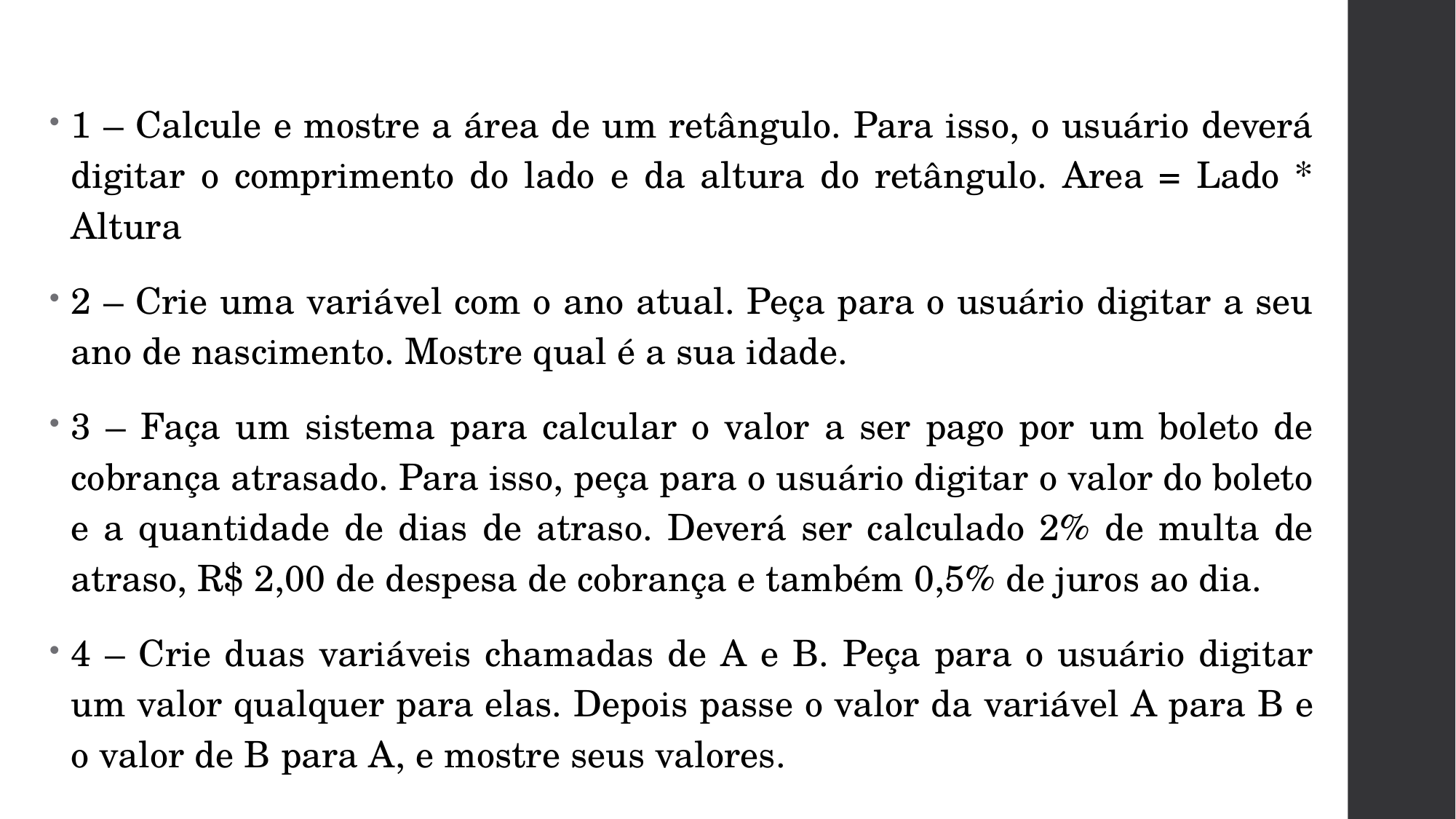

1 – Calcule e mostre a área de um retângulo. Para isso, o usuário deverá digitar o comprimento do lado e da altura do retângulo. Area = Lado * Altura
2 – Crie uma variável com o ano atual. Peça para o usuário digitar a seu ano de nascimento. Mostre qual é a sua idade.
3 – Faça um sistema para calcular o valor a ser pago por um boleto de cobrança atrasado. Para isso, peça para o usuário digitar o valor do boleto e a quantidade de dias de atraso. Deverá ser calculado 2% de multa de atraso, R$ 2,00 de despesa de cobrança e também 0,5% de juros ao dia.
4 – Crie duas variáveis chamadas de A e B. Peça para o usuário digitar um valor qualquer para elas. Depois passe o valor da variável A para B e o valor de B para A, e mostre seus valores.